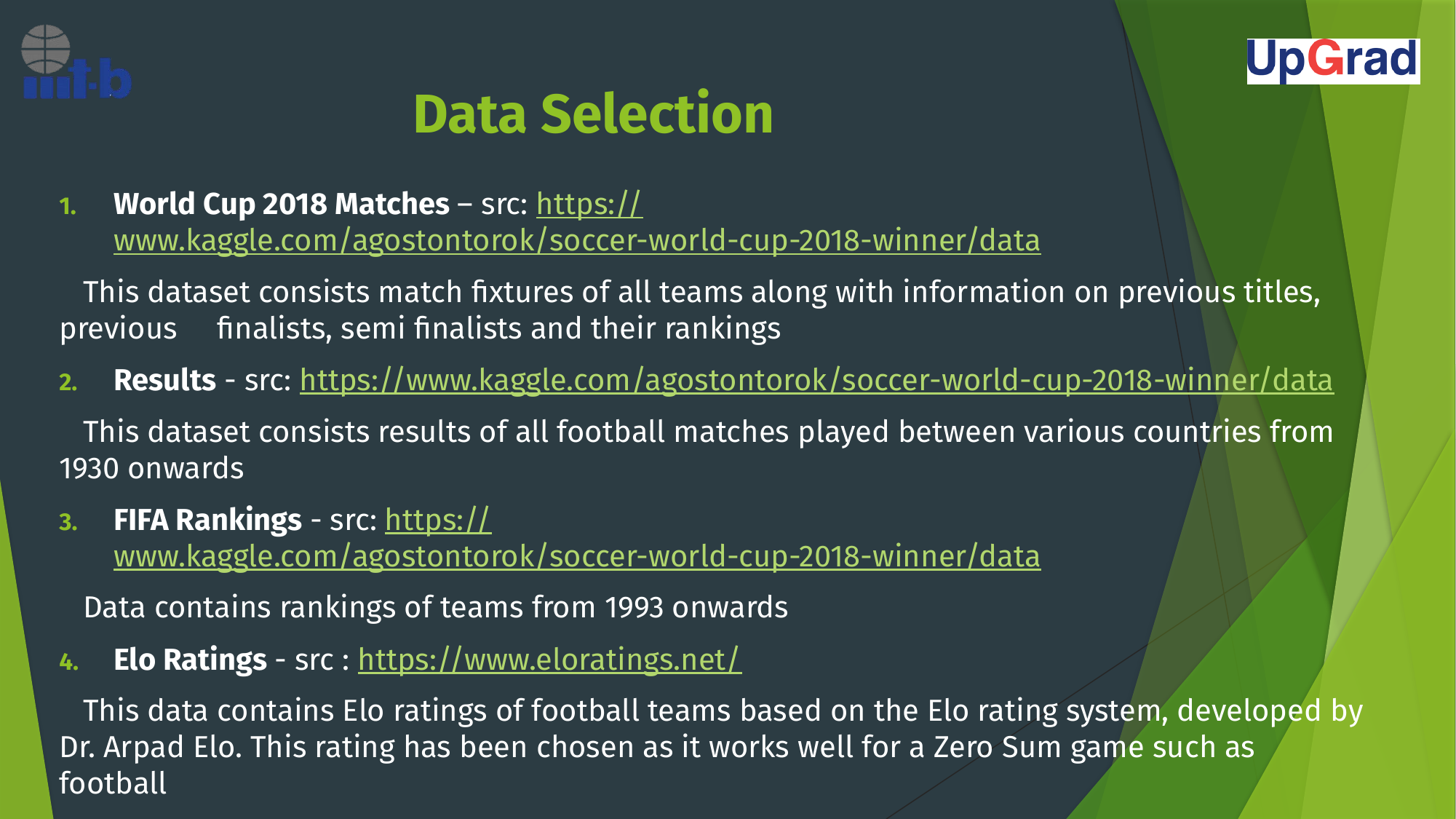

# Data Selection
World Cup 2018 Matches – src: https://www.kaggle.com/agostontorok/soccer-world-cup-2018-winner/data
   This dataset consists match fixtures of all teams along with information on previous titles, previous     finalists, semi finalists and their rankings
Results - src: https://www.kaggle.com/agostontorok/soccer-world-cup-2018-winner/data
   This dataset consists results of all football matches played between various countries from 1930 onwards
FIFA Rankings - src: https://www.kaggle.com/agostontorok/soccer-world-cup-2018-winner/data
   Data contains rankings of teams from 1993 onwards
Elo Ratings - src : https://www.eloratings.net/
   This data contains Elo ratings of football teams based on the Elo rating system, developed by Dr. Arpad Elo. This rating has been chosen as it works well for a Zero Sum game such as football